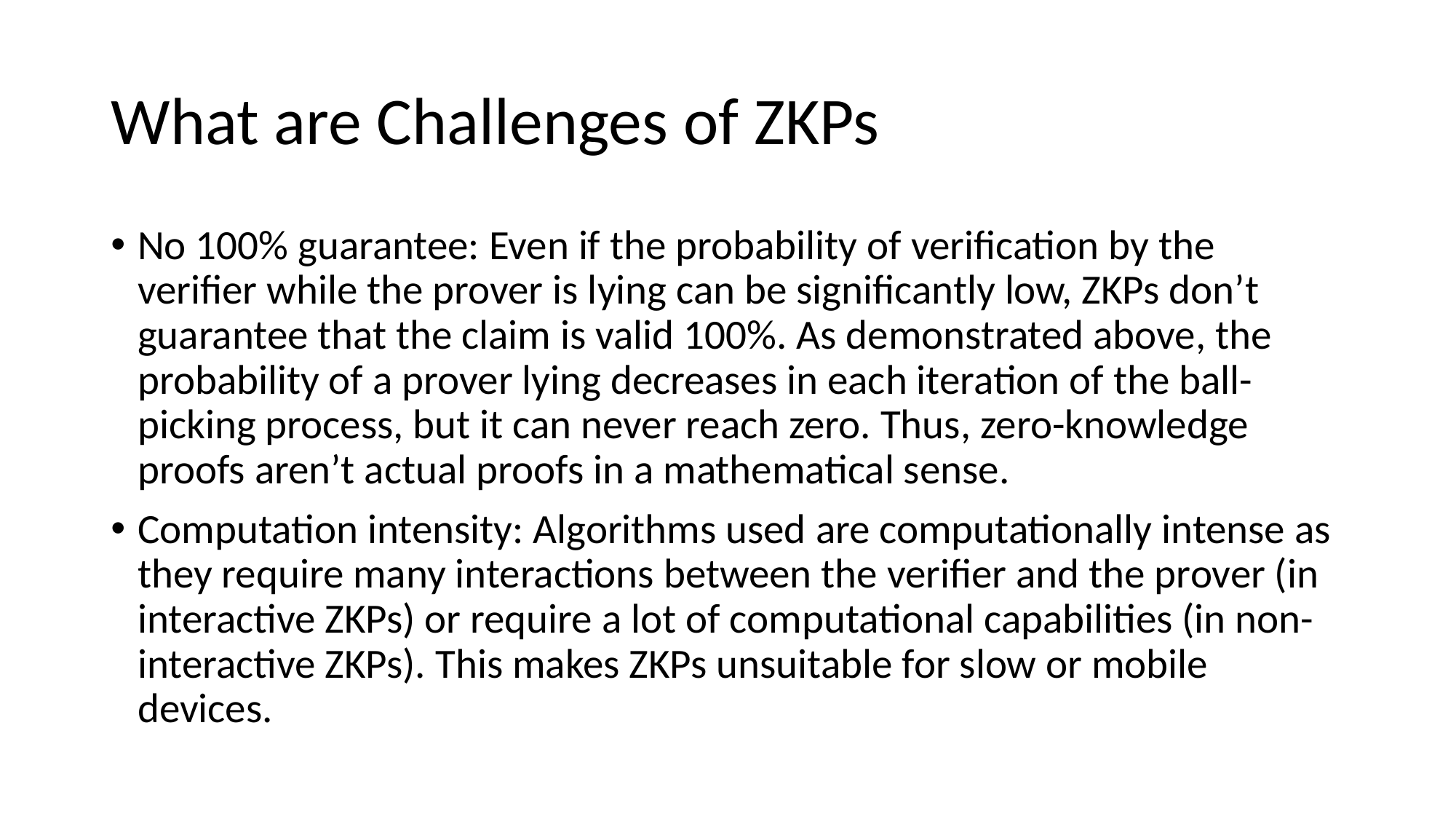

# What are Challenges of ZKPs
No 100% guarantee: Even if the probability of verification by the verifier while the prover is lying can be significantly low, ZKPs don’t guarantee that the claim is valid 100%. As demonstrated above, the probability of a prover lying decreases in each iteration of the ball-picking process, but it can never reach zero. Thus, zero-knowledge proofs aren’t actual proofs in a mathematical sense.
Computation intensity: Algorithms used are computationally intense as they require many interactions between the verifier and the prover (in interactive ZKPs) or require a lot of computational capabilities (in non-interactive ZKPs). This makes ZKPs unsuitable for slow or mobile devices.